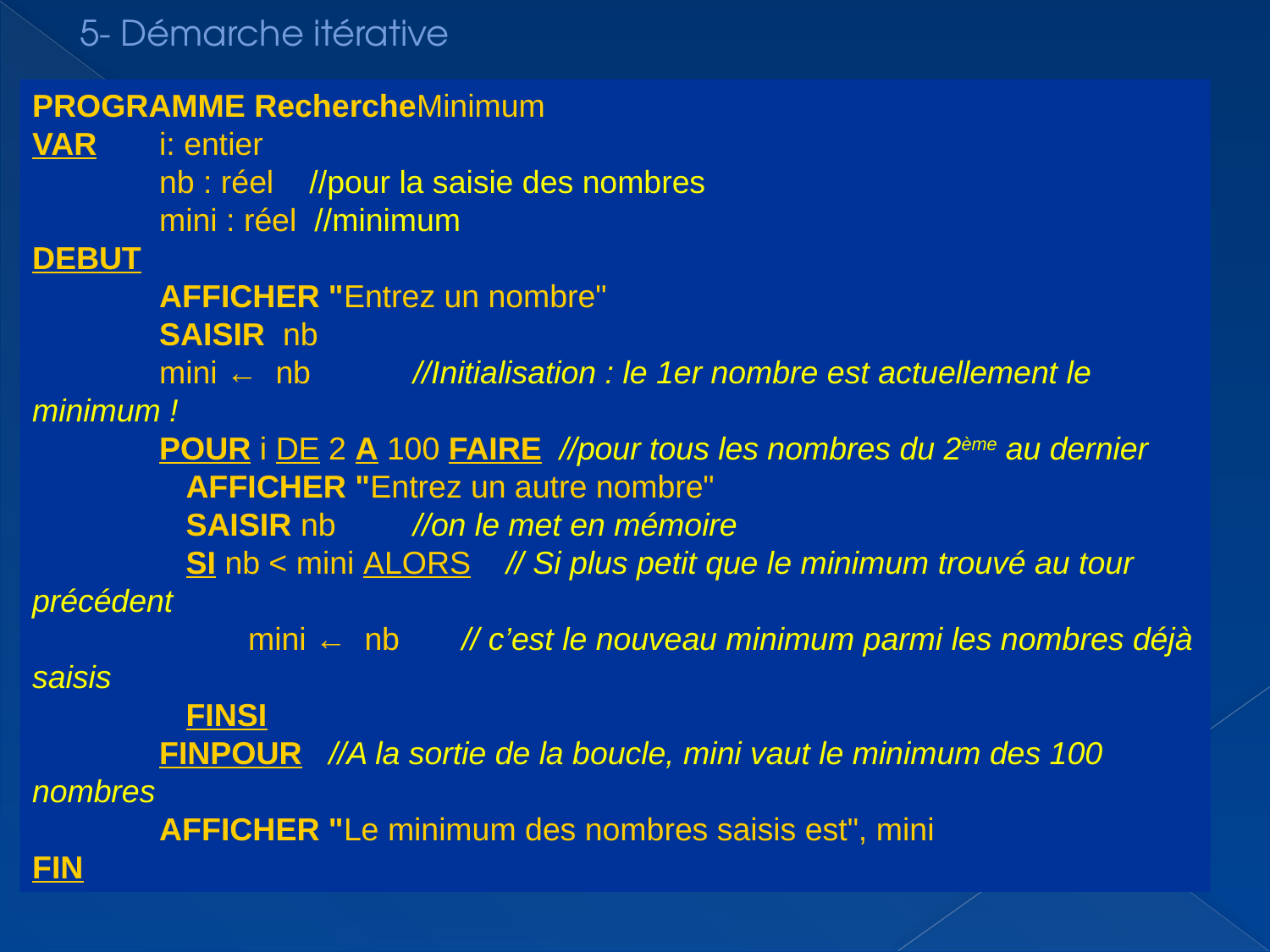

5- Démarche itérative

PROGRAMME RechercheMinimum
VAR	i: entier
	nb : réel    //pour la saisie des nombres
	mini : réel  //minimum
DEBUT
	AFFICHER "Entrez un nombre"
	SAISIR  nb
	mini ←  nb   	//Initialisation : le 1er nombre est actuellement le minimum !
 	POUR i DE 2 A 100 FAIRE  //pour tous les nombres du 2ème au dernier
	   AFFICHER "Entrez un autre nombre"
  	   SAISIR nb 	//on le met en mémoire
	   SI nb < mini ALORS    // Si plus petit que le minimum trouvé au tour précédent
	          mini ←  nb       // c’est le nouveau minimum parmi les nombres déjà saisis
	   FINSI
	FINPOUR   //A la sortie de la boucle, mini vaut le minimum des 100 nombres
	AFFICHER "Le minimum des nombres saisis est", mini
FIN